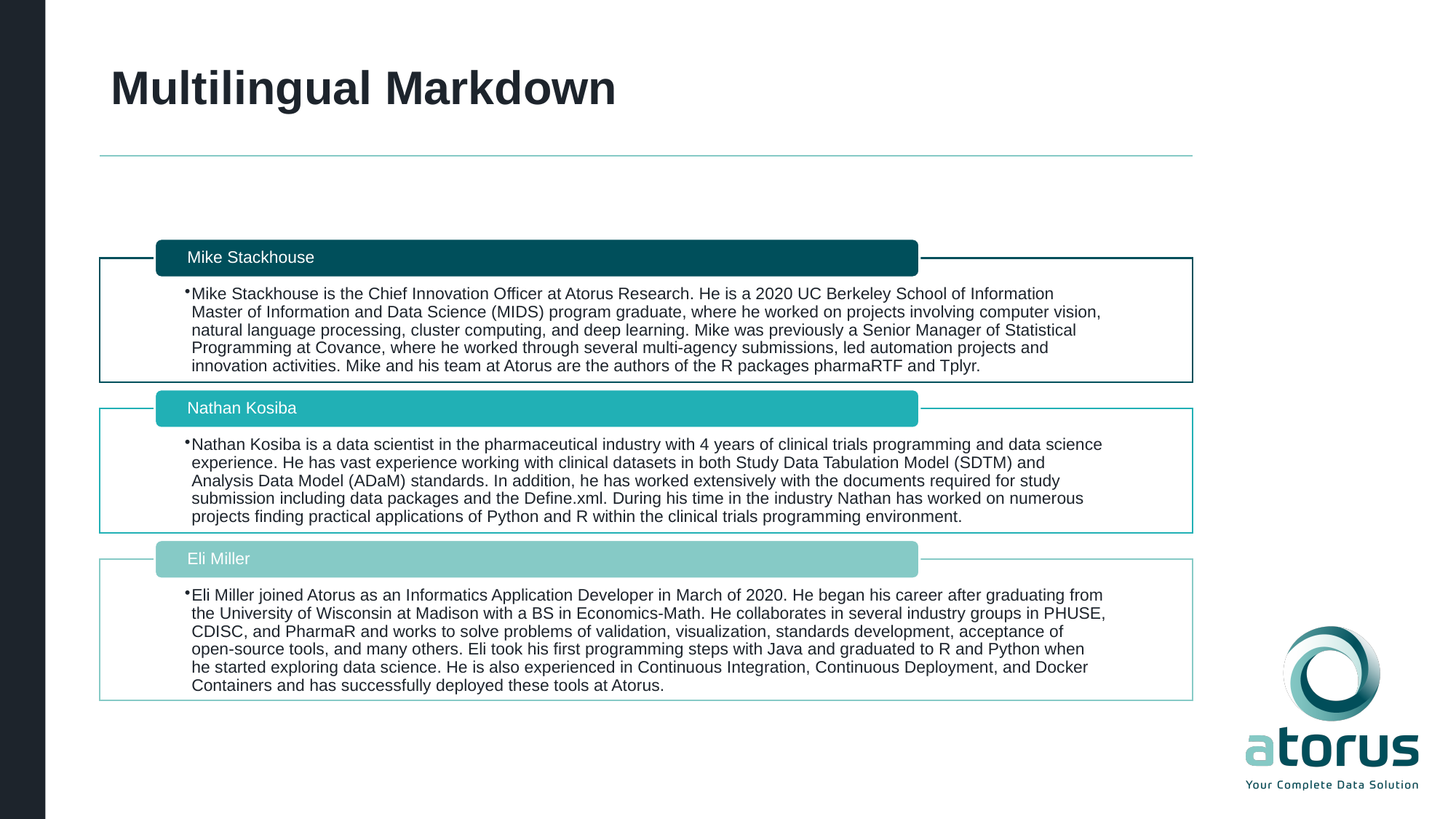

# Multilingual Markdown
Mike Stackhouse is the Chief Innovation Officer at Atorus Research. He is a 2020 UC Berkeley School of Information Master of Information and Data Science (MIDS) program graduate, where he worked on projects involving computer vision, natural language processing, cluster computing, and deep learning. Mike was previously a Senior Manager of Statistical Programming at Covance, where he worked through several multi-agency submissions, led automation projects and innovation activities. Mike and his team at Atorus are the authors of the R packages pharmaRTF and Tplyr.
Mike Stackhouse
Nathan Kosiba is a data scientist in the pharmaceutical industry with 4 years of clinical trials programming and data science experience. He has vast experience working with clinical datasets in both Study Data Tabulation Model (SDTM) and Analysis Data Model (ADaM) standards. In addition, he has worked extensively with the documents required for study submission including data packages and the Define.xml. During his time in the industry Nathan has worked on numerous projects finding practical applications of Python and R within the clinical trials programming environment.
Nathan Kosiba
Eli Miller joined Atorus as an Informatics Application Developer in March of 2020. He began his career after graduating from the University of Wisconsin at Madison with a BS in Economics-Math. He collaborates in several industry groups in PHUSE, CDISC, and PharmaR and works to solve problems of validation, visualization, standards development, acceptance of open-source tools, and many others. Eli took his first programming steps with Java and graduated to R and Python when he started exploring data science. He is also experienced in Continuous Integration, Continuous Deployment, and Docker Containers and has successfully deployed these tools at Atorus.
Eli Miller